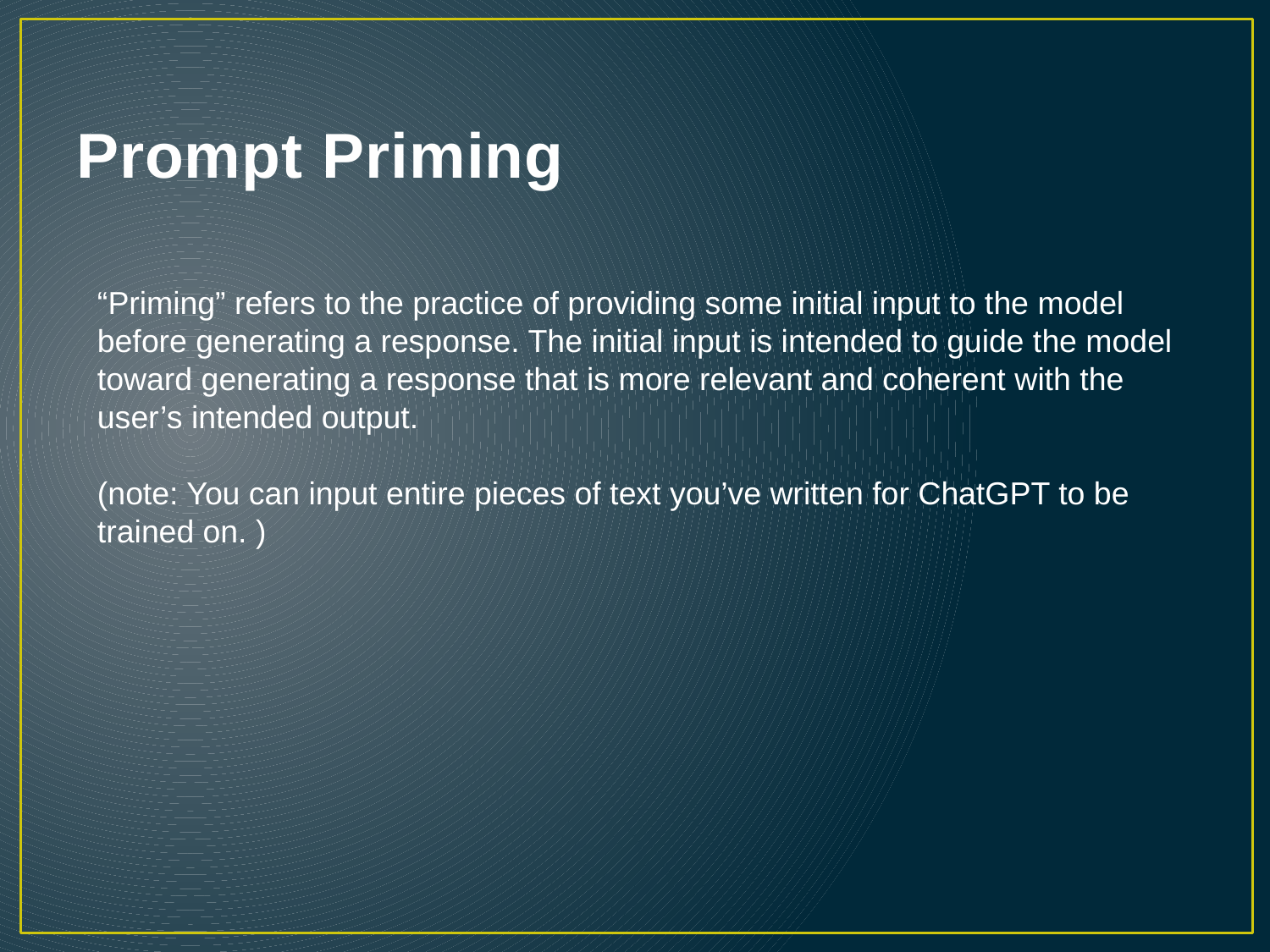

# Prompt Priming
“Priming” refers to the practice of providing some initial input to the model before generating a response. The initial input is intended to guide the model toward generating a response that is more relevant and coherent with the user’s intended output.

(note: You can input entire pieces of text you’ve written for ChatGPT to be trained on. )